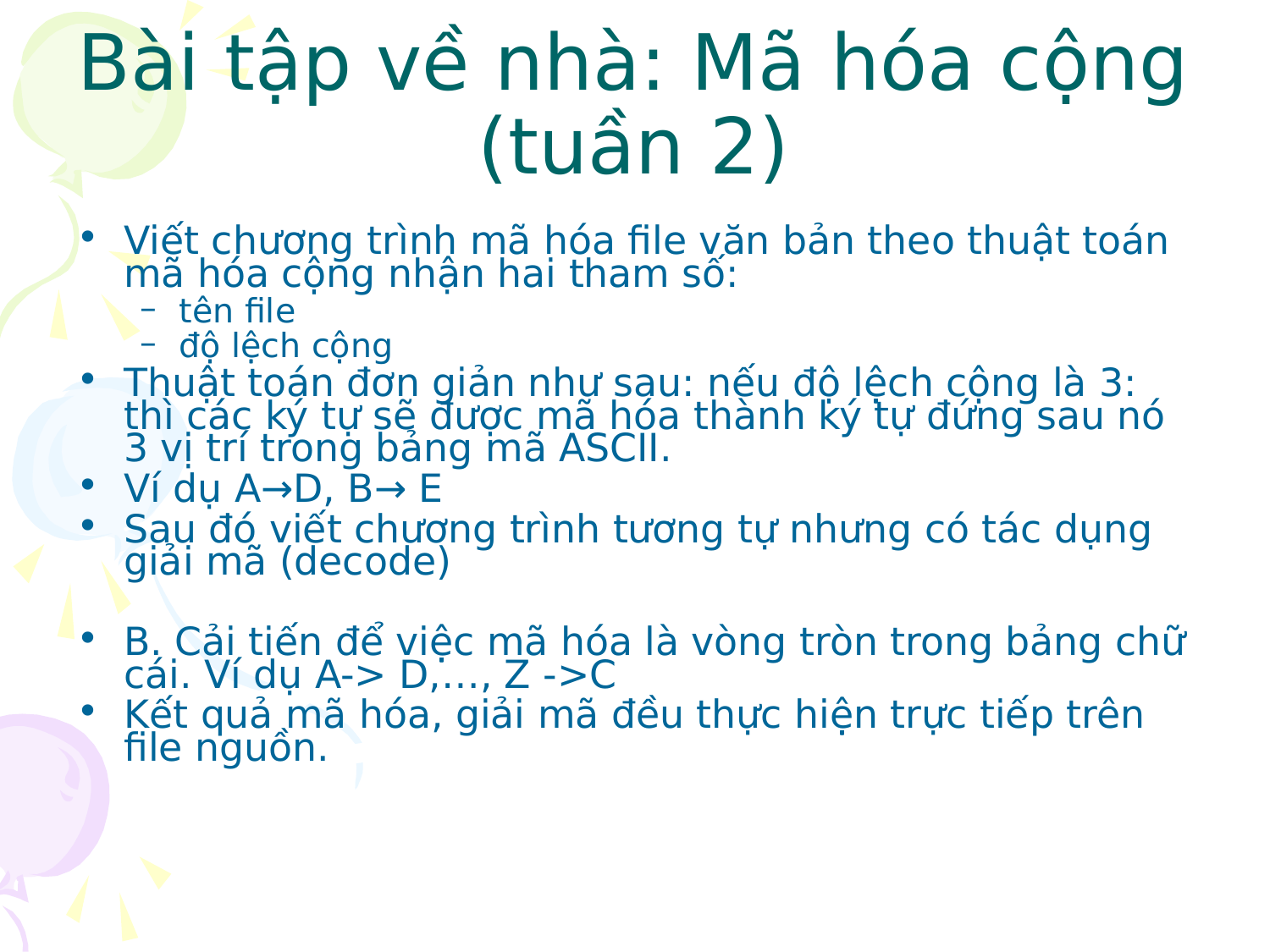

# Bài tập về nhà: Mã hóa cộng (tuần 2)
Viết chương trình mã hóa file văn bản theo thuật toán mã hóa cộng nhận hai tham số:
tên file
độ lệch cộng
Thuật toán đơn giản như sau: nếu độ lệch cộng là 3: thì các ký tự sẽ được mã hóa thành ký tự đứng sau nó 3 vị trí trong bảng mã ASCII.
Ví dụ A→D, B→ E
Sau đó viết chương trình tương tự nhưng có tác dụng giải mã (decode)

B. Cải tiến để việc mã hóa là vòng tròn trong bảng chữ cái. Ví dụ A-> D,…, Z ->C
Kết quả mã hóa, giải mã đều thực hiện trực tiếp trên file nguồn.